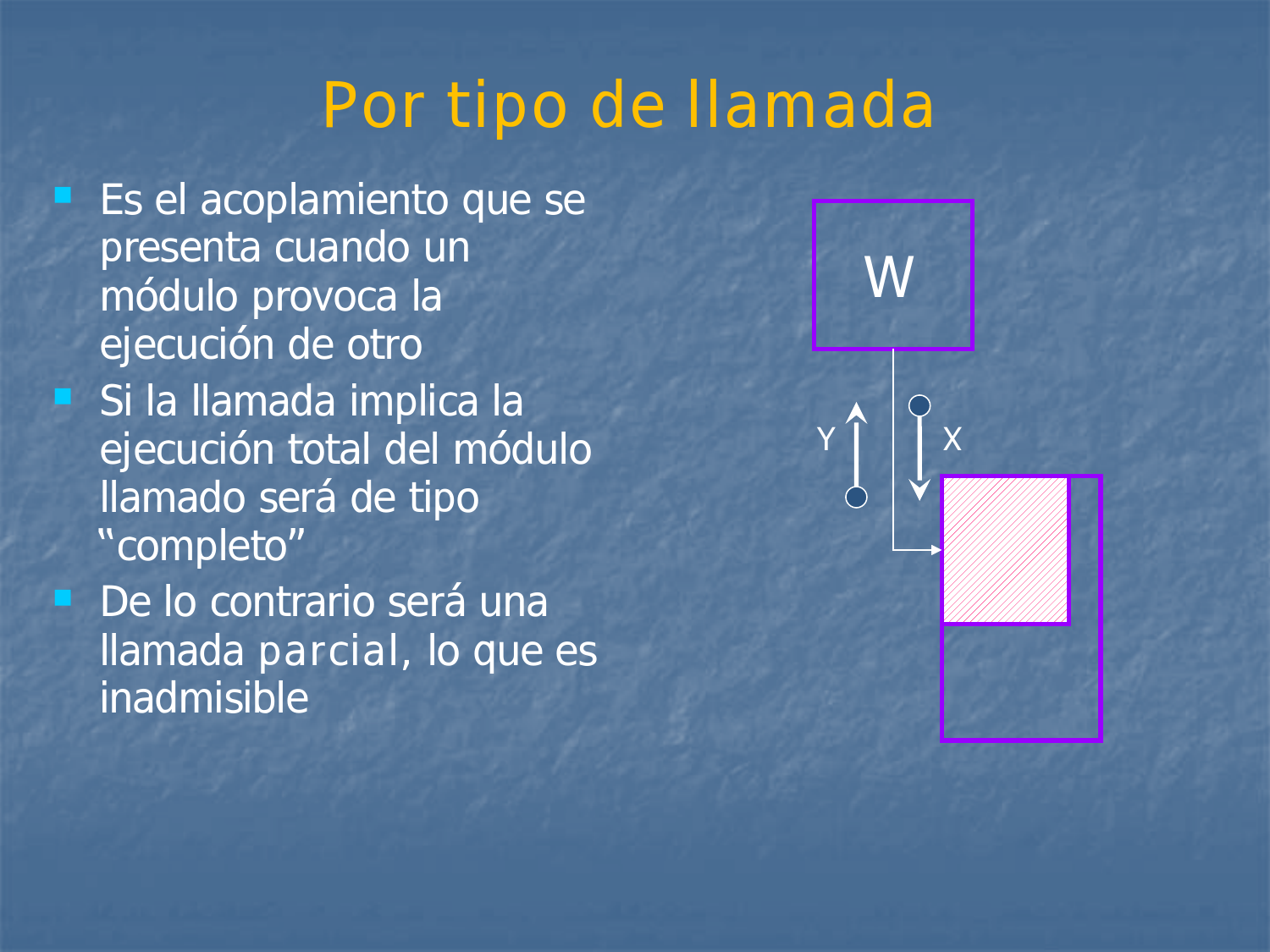

# Por tipo de llamada
Es el acoplamiento que se presenta cuando un módulo provoca la ejecución de otro
Si la llamada implica la ejecución total del módulo llamado será de tipo “completo”
De lo contrario será una llamada parcial, lo que es inadmisible
W

Y
X